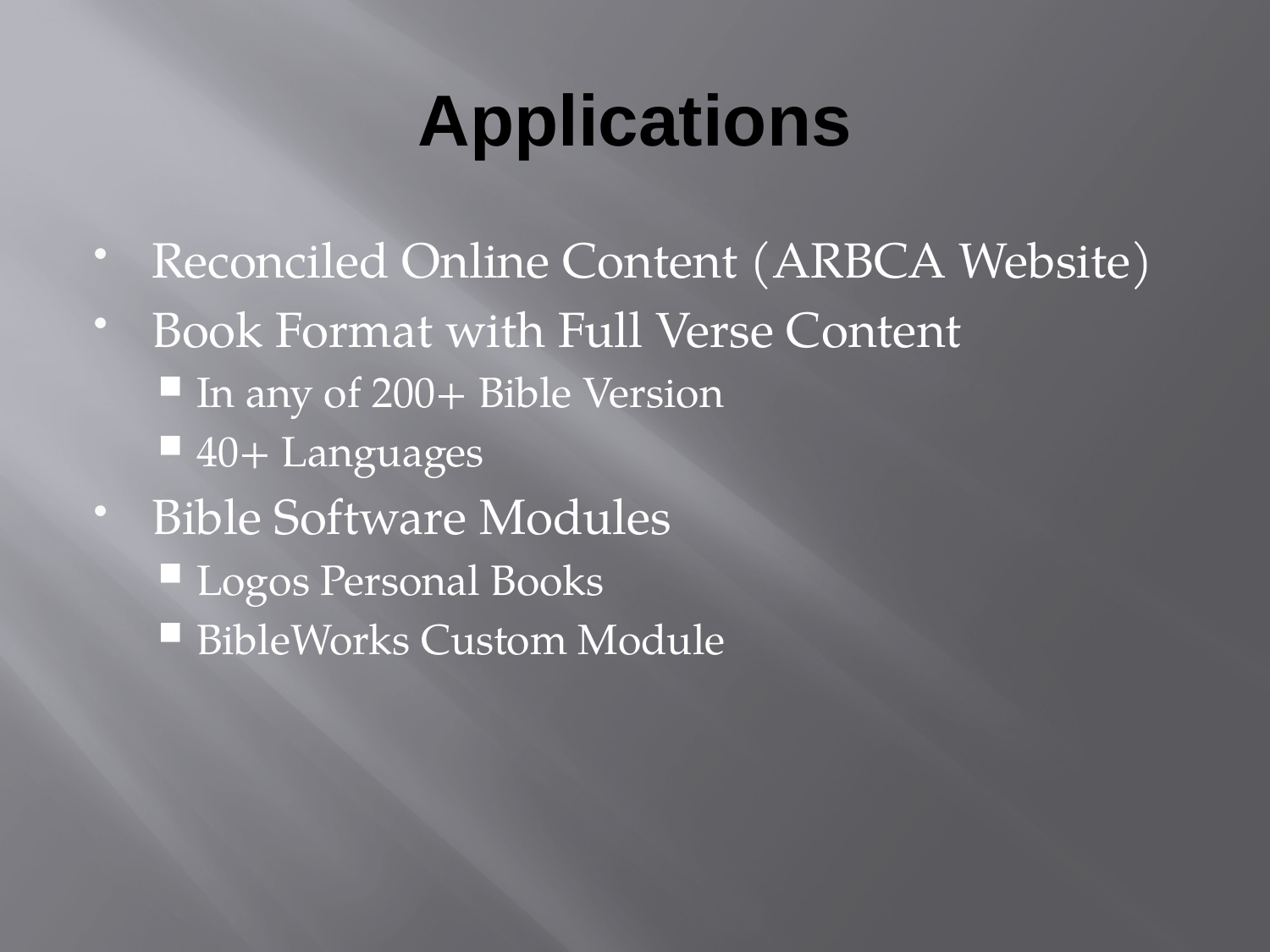

# Applications
Reconciled Online Content (ARBCA Website)
Book Format with Full Verse Content
In any of 200+ Bible Version
40+ Languages
Bible Software Modules
Logos Personal Books
BibleWorks Custom Module